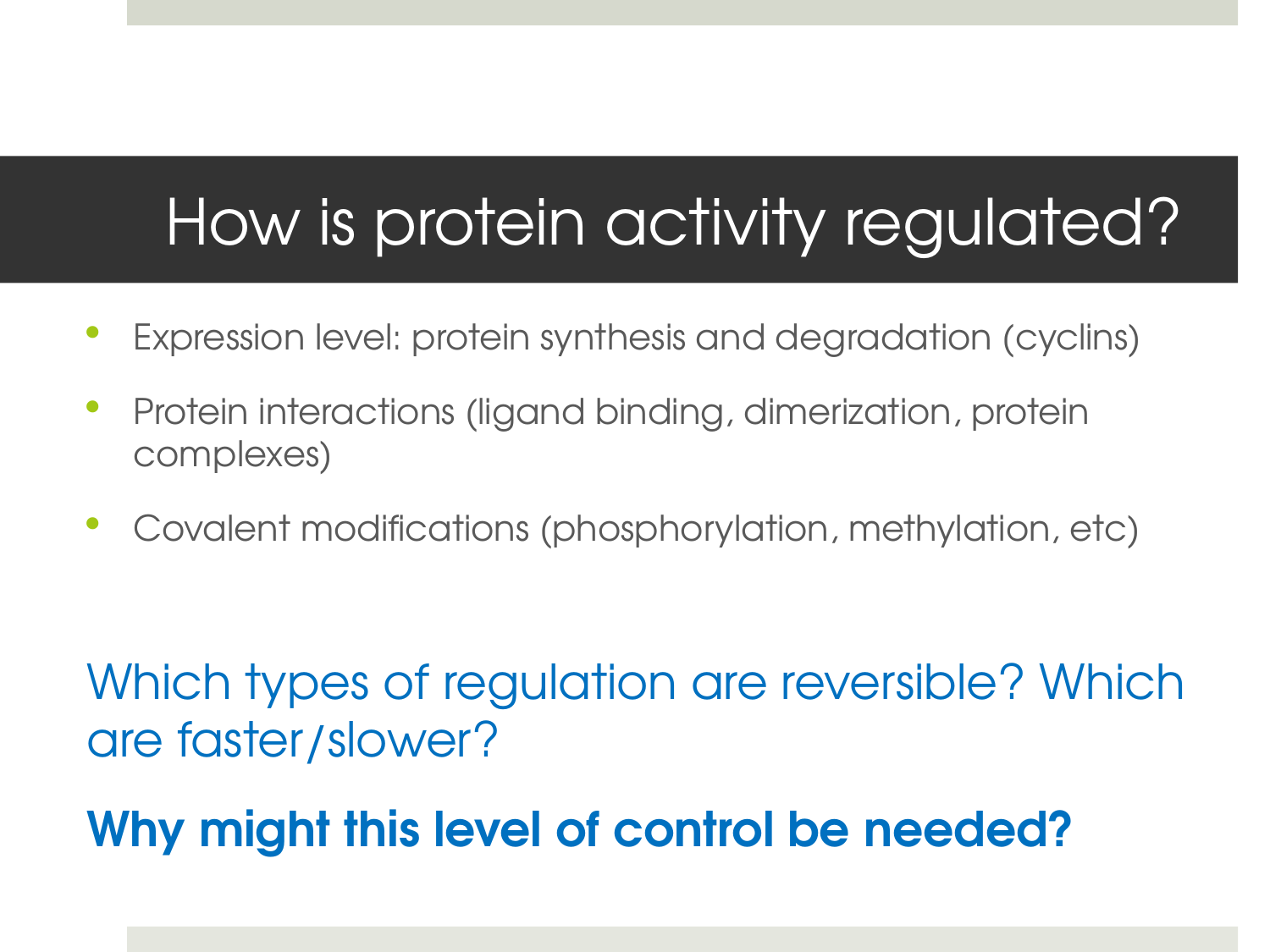

# How is protein activity regulated?
Expression level: protein synthesis and degradation (cyclins)
Protein interactions (ligand binding, dimerization, protein complexes)
Covalent modifications (phosphorylation, methylation, etc)

Which types of regulation are reversible? Which are faster/slower?
Why might this level of control be needed?